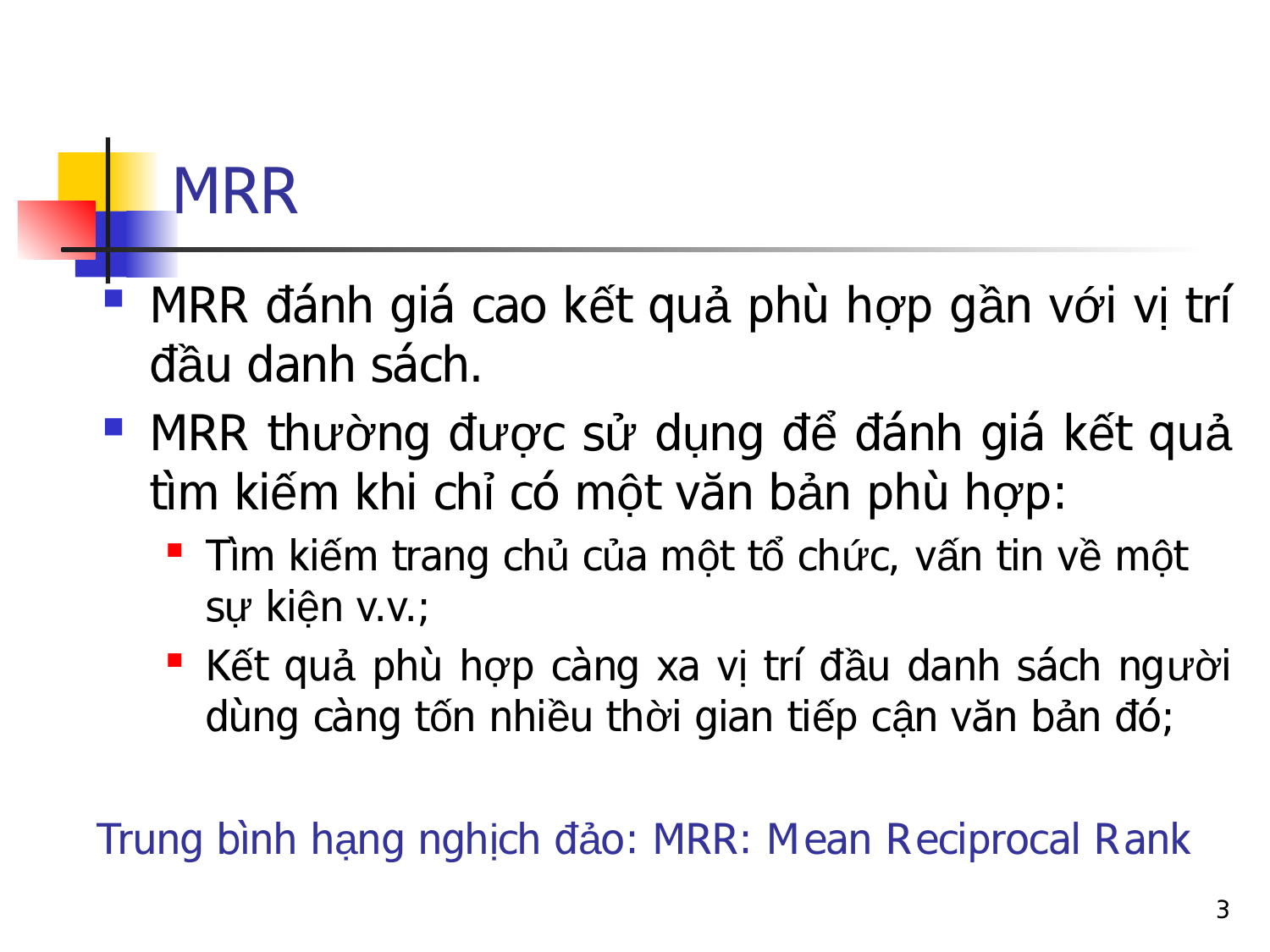

MRR
MRR đánh giá cao kết quả phù hợp gần với vị trí đầu danh sách.
MRR thường được sử dụng để đánh giá kết quả tìm kiếm khi chỉ có một văn bản phù hợp:
Tìm kiếm trang chủ của một tổ chức, vấn tin về một sự kiện v.v.;
Kết quả phù hợp càng xa vị trí đầu danh sách người dùng càng tốn nhiều thời gian tiếp cận văn bản đó;

Trung bình hạng nghịch đảo: MRR: Mean Reciprocal Rank
3